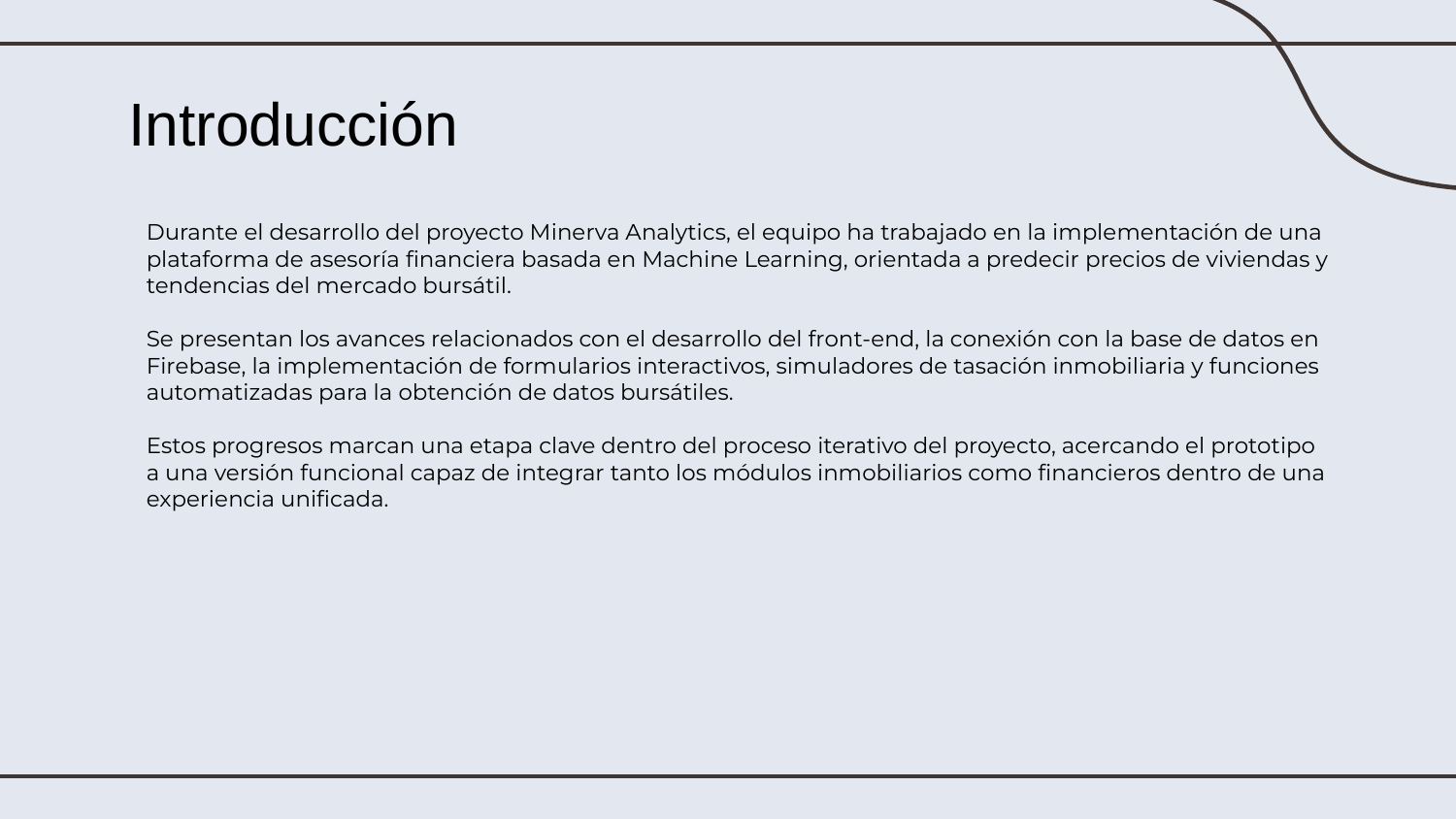

# Introducción
Durante el desarrollo del proyecto Minerva Analytics, el equipo ha trabajado en la implementación de una plataforma de asesoría financiera basada en Machine Learning, orientada a predecir precios de viviendas y tendencias del mercado bursátil.

Se presentan los avances relacionados con el desarrollo del front-end, la conexión con la base de datos en Firebase, la implementación de formularios interactivos, simuladores de tasación inmobiliaria y funciones automatizadas para la obtención de datos bursátiles.

Estos progresos marcan una etapa clave dentro del proceso iterativo del proyecto, acercando el prototipo a una versión funcional capaz de integrar tanto los módulos inmobiliarios como financieros dentro de una experiencia unificada.